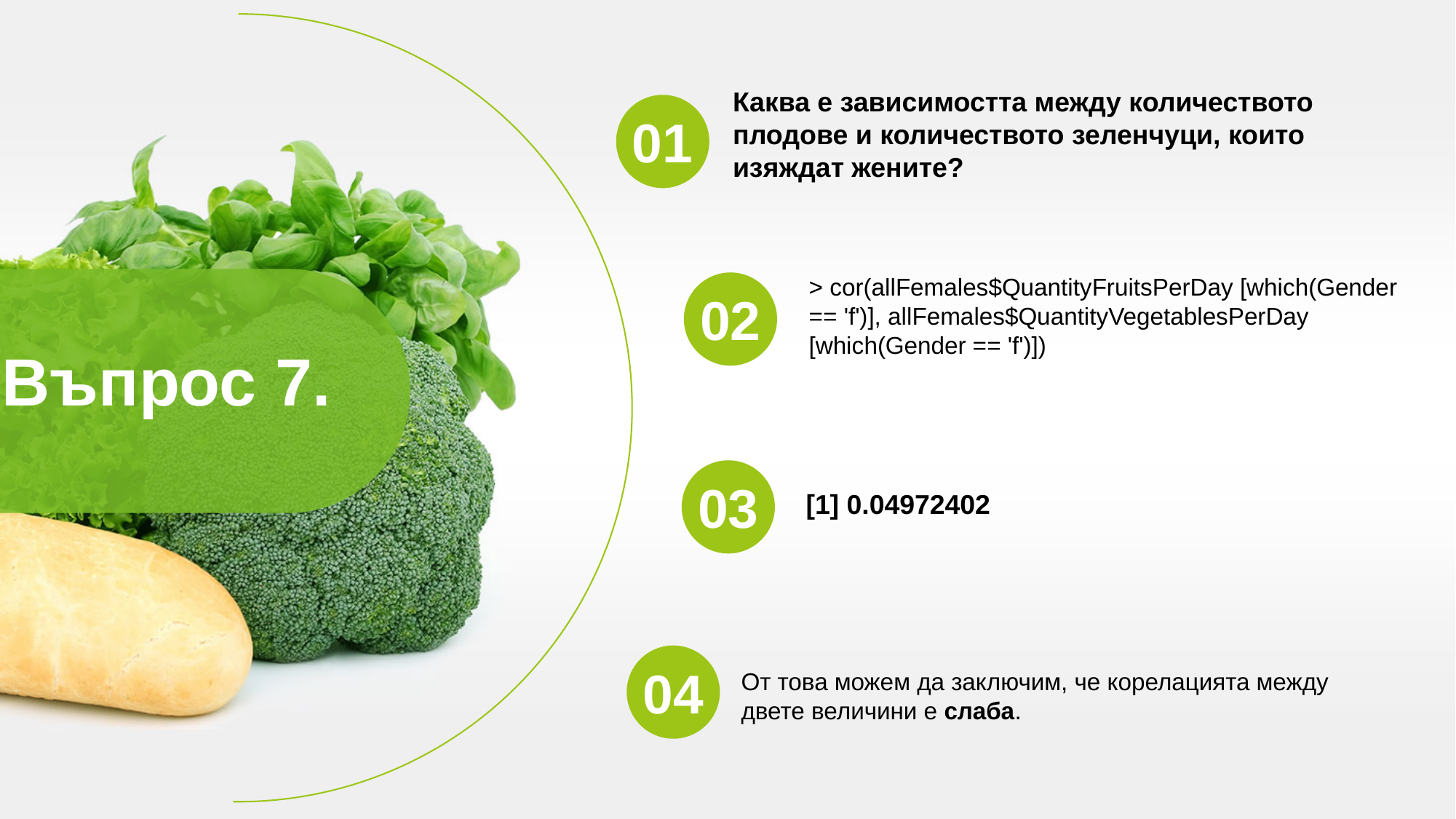

Каква е зависимостта между количеството плодове и количеството зеленчуци, които изяждат жените?

01
> cor(allFemales$QuantityFruitsPerDay [which(Gender == 'f')], allFemales$QuantityVegetablesPerDay [which(Gender == 'f')])

02
Въпрос 7.

03
 [1] 0.04972402

04
От това можем да заключим, че корелацията между двете величини е слаба.